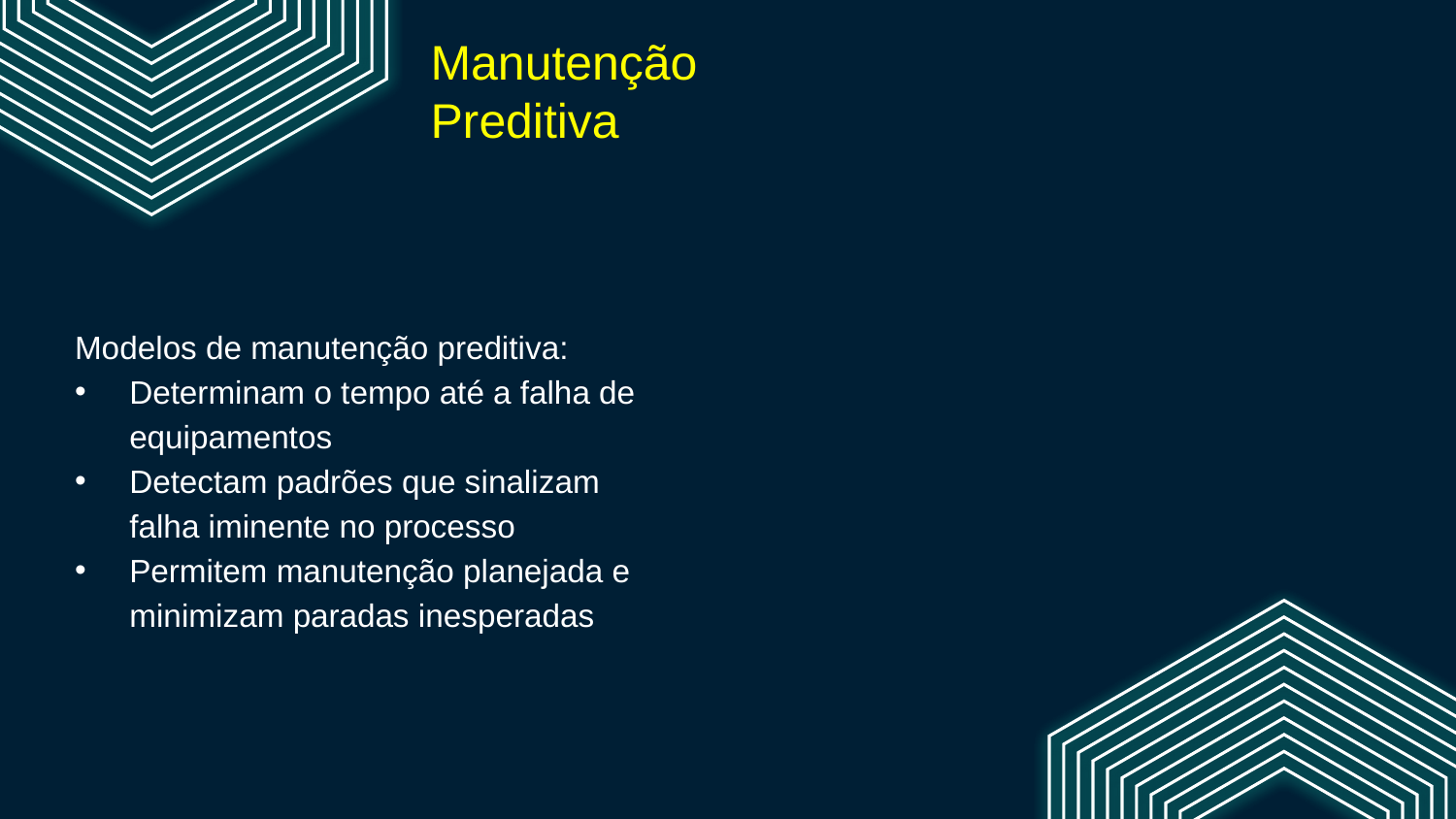

# Manutenção Preditiva
Modelos de manutenção preditiva:
Determinam o tempo até a falha de equipamentos
Detectam padrões que sinalizam falha iminente no processo
Permitem manutenção planejada e minimizam paradas inesperadas